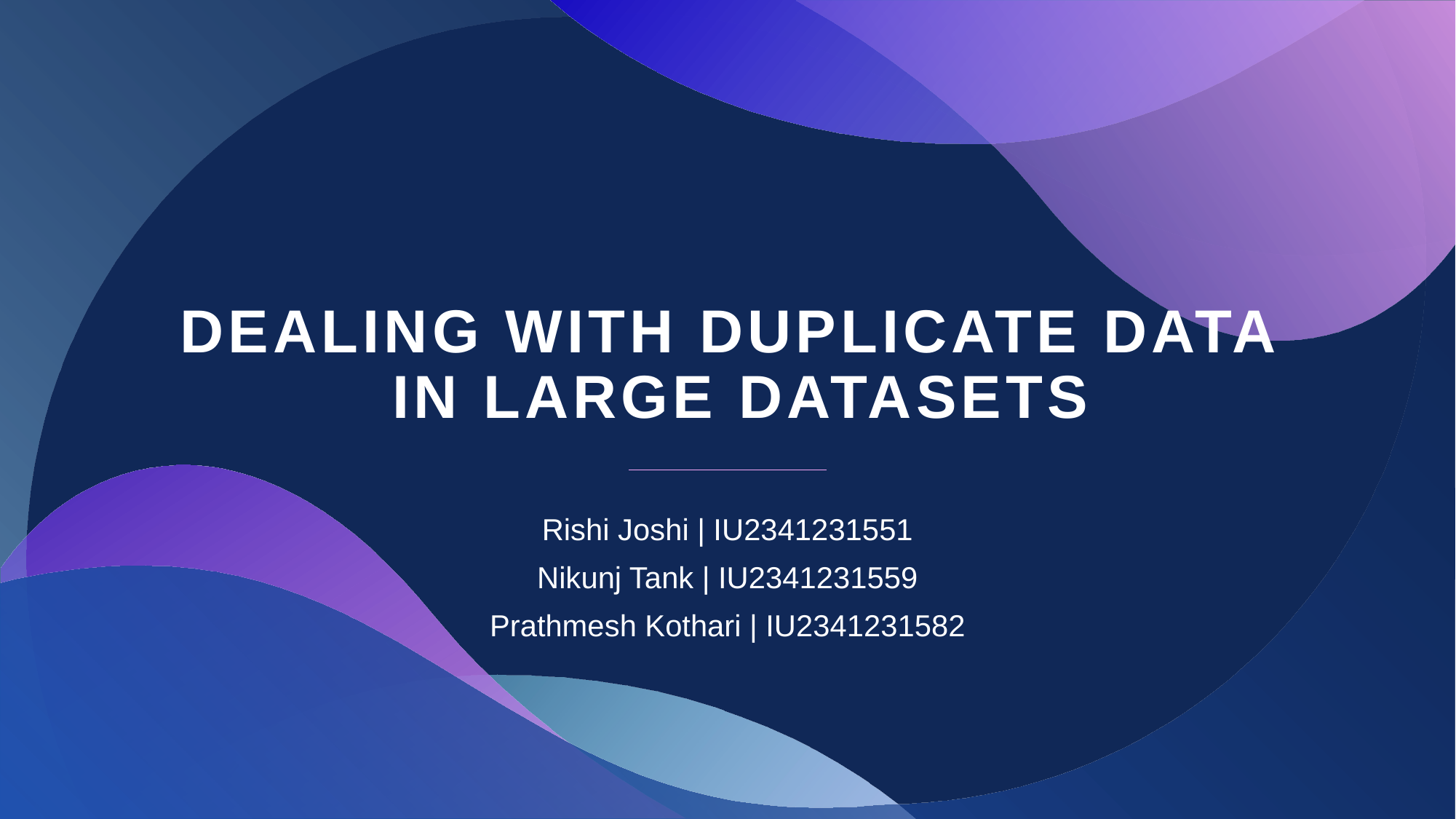

# Dealing with Duplicate Data in Large Datasets
Rishi Joshi | IU2341231551
Nikunj Tank | IU2341231559
Prathmesh Kothari | IU2341231582